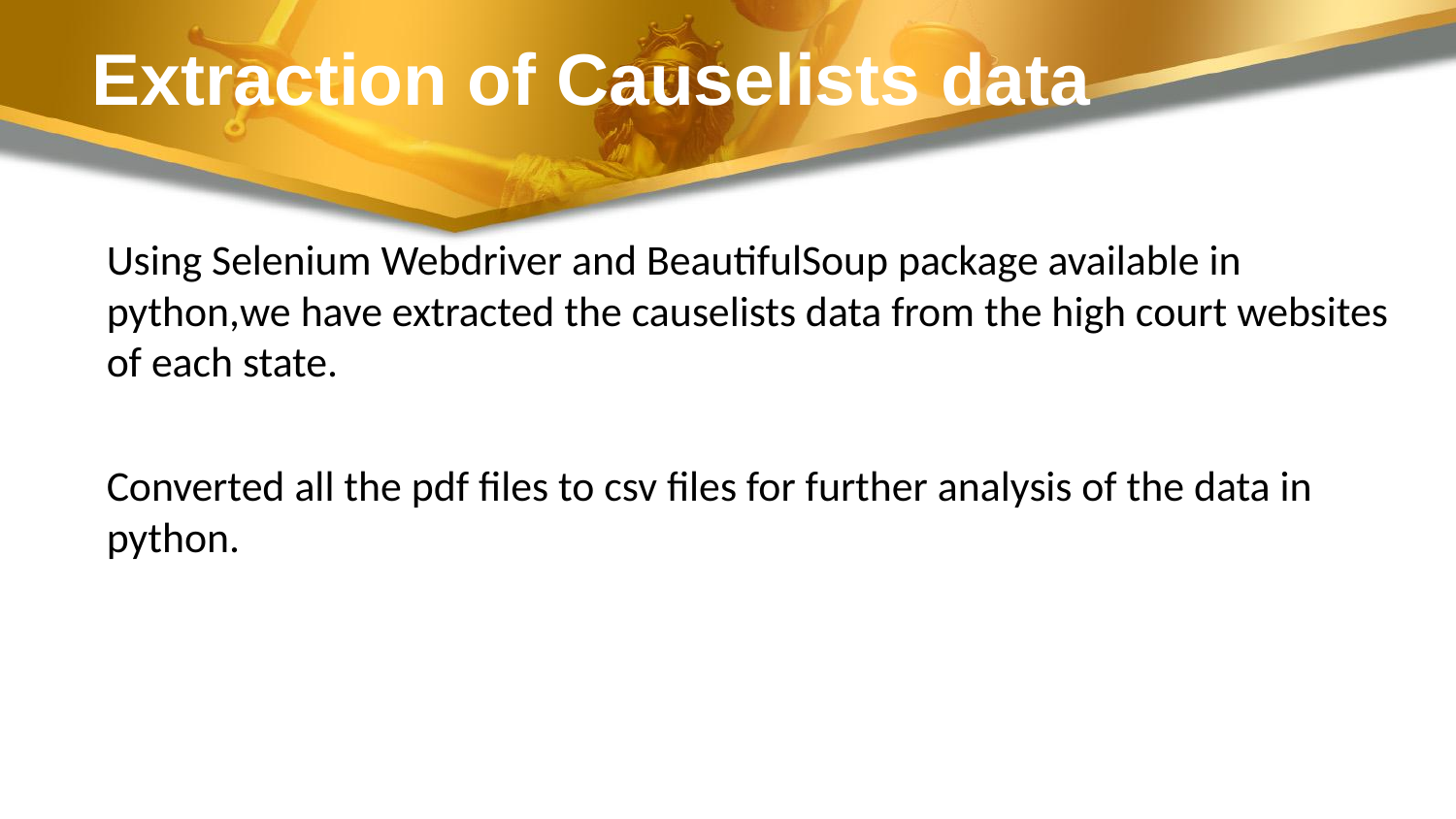

# Extraction of Causelists data
Using Selenium Webdriver and BeautifulSoup package available in python,we have extracted the causelists data from the high court websites of each state.

Converted all the pdf files to csv files for further analysis of the data in python.